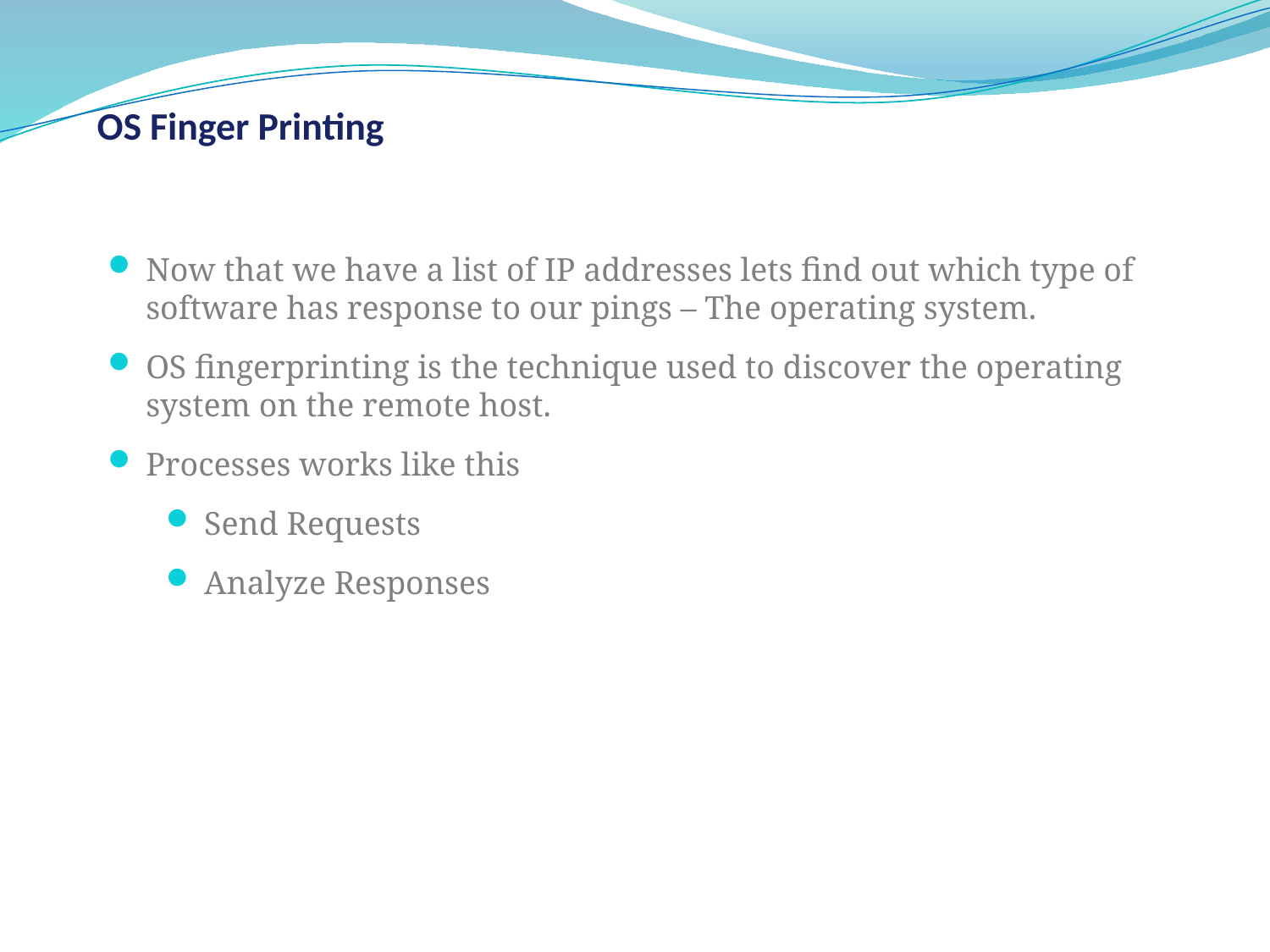

OS Finger Printing

Now that we have a list of IP addresses lets find out which type of software has response to our pings – The operating system.
OS fingerprinting is the technique used to discover the operating system on the remote host.
Processes works like this
Send Requests
Analyze Responses